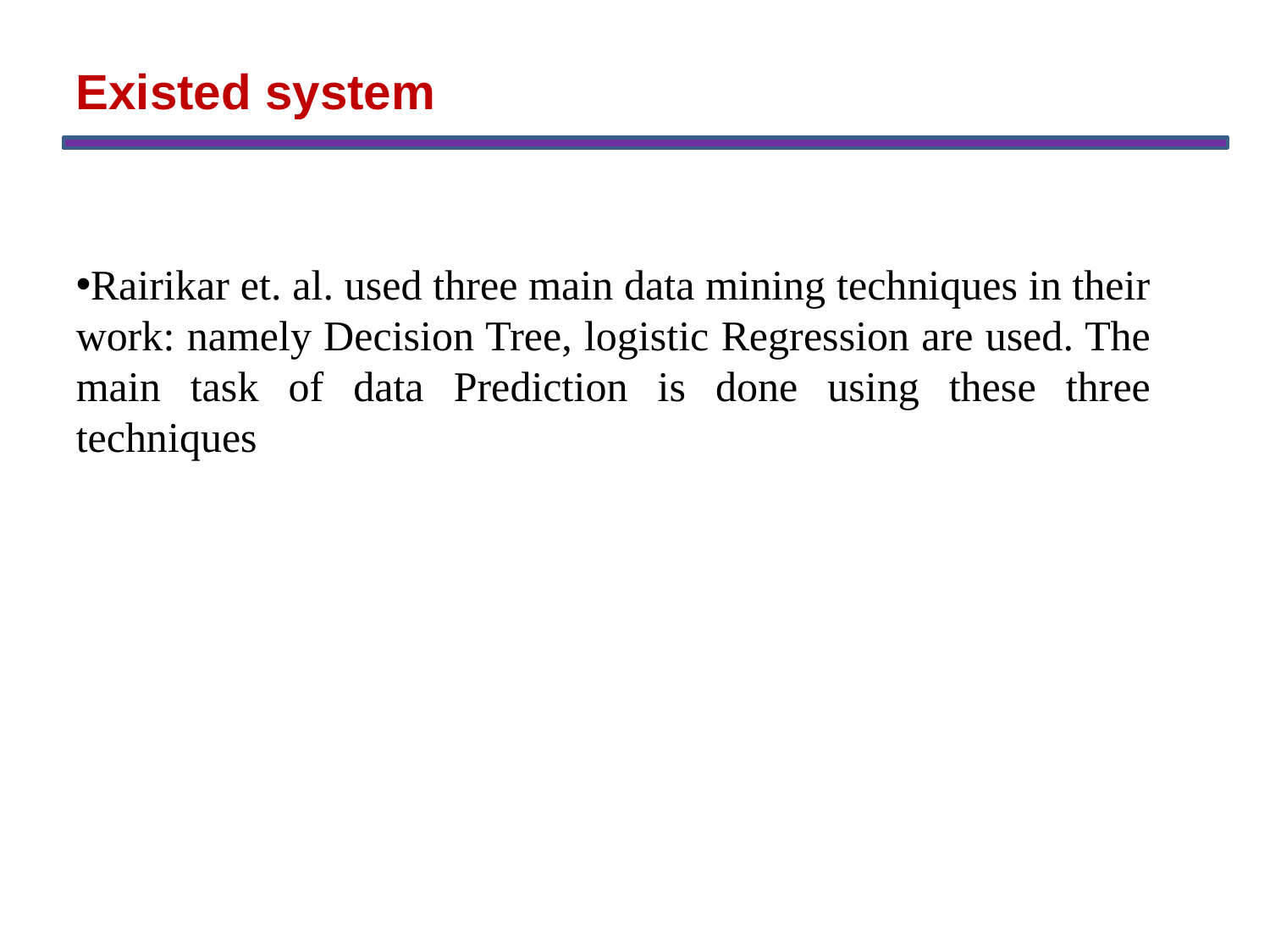

Existed system

Rairikar et. al. used three main data mining techniques in their work: namely Decision Tree, logistic Regression are used. The main task of data Prediction is done using these three techniques